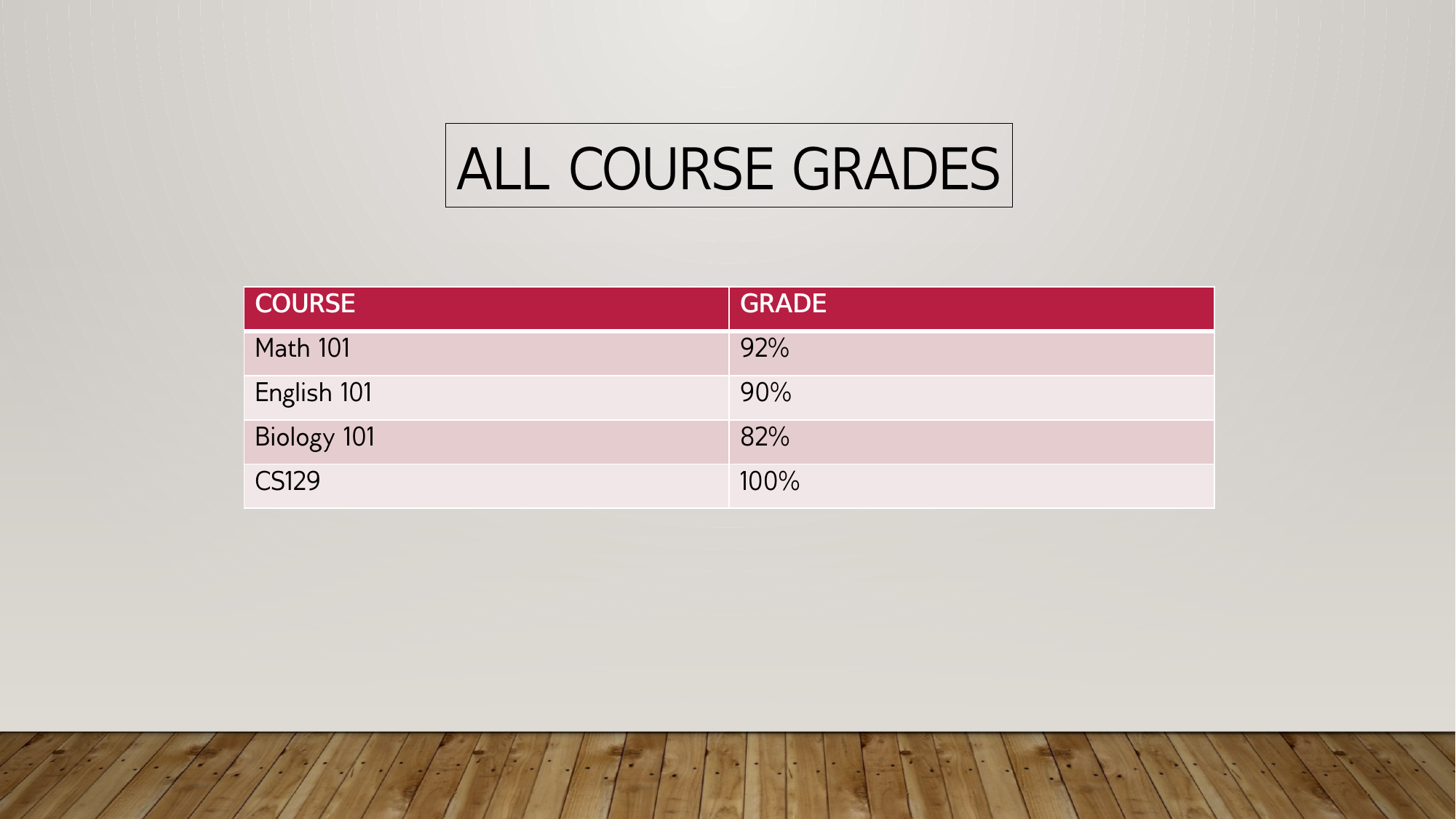

ALL COURSE GRADES
| COURSE | GRADE |
| --- | --- |
| Math 101 | 92% |
| English 101 | 90% |
| Biology 101 | 82% |
| CS129 | 100% |